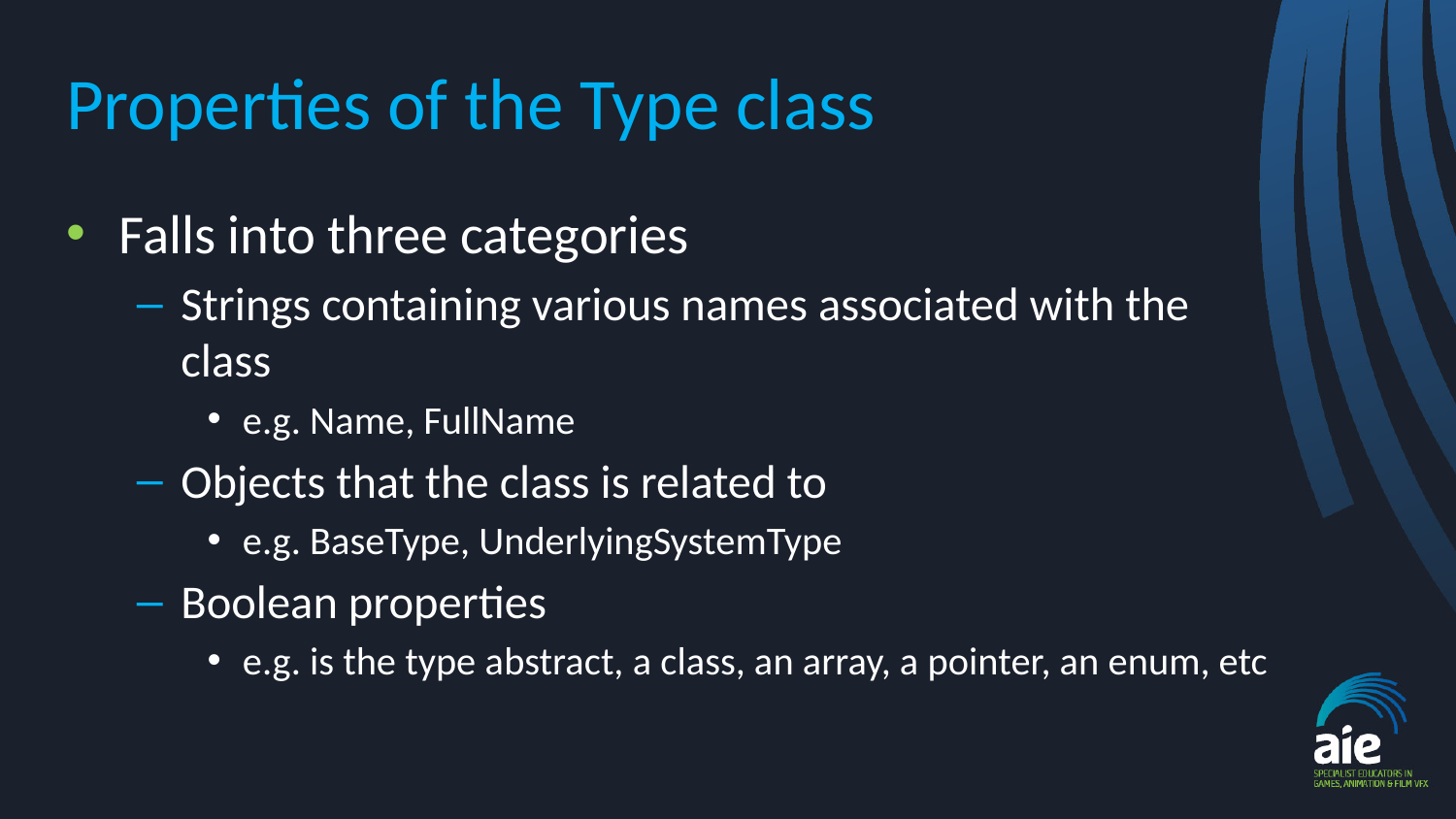

# Properties of the Type class
Falls into three categories
Strings containing various names associated with the class
e.g. Name, FullName
Objects that the class is related to
e.g. BaseType, UnderlyingSystemType
Boolean properties
e.g. is the type abstract, a class, an array, a pointer, an enum, etc